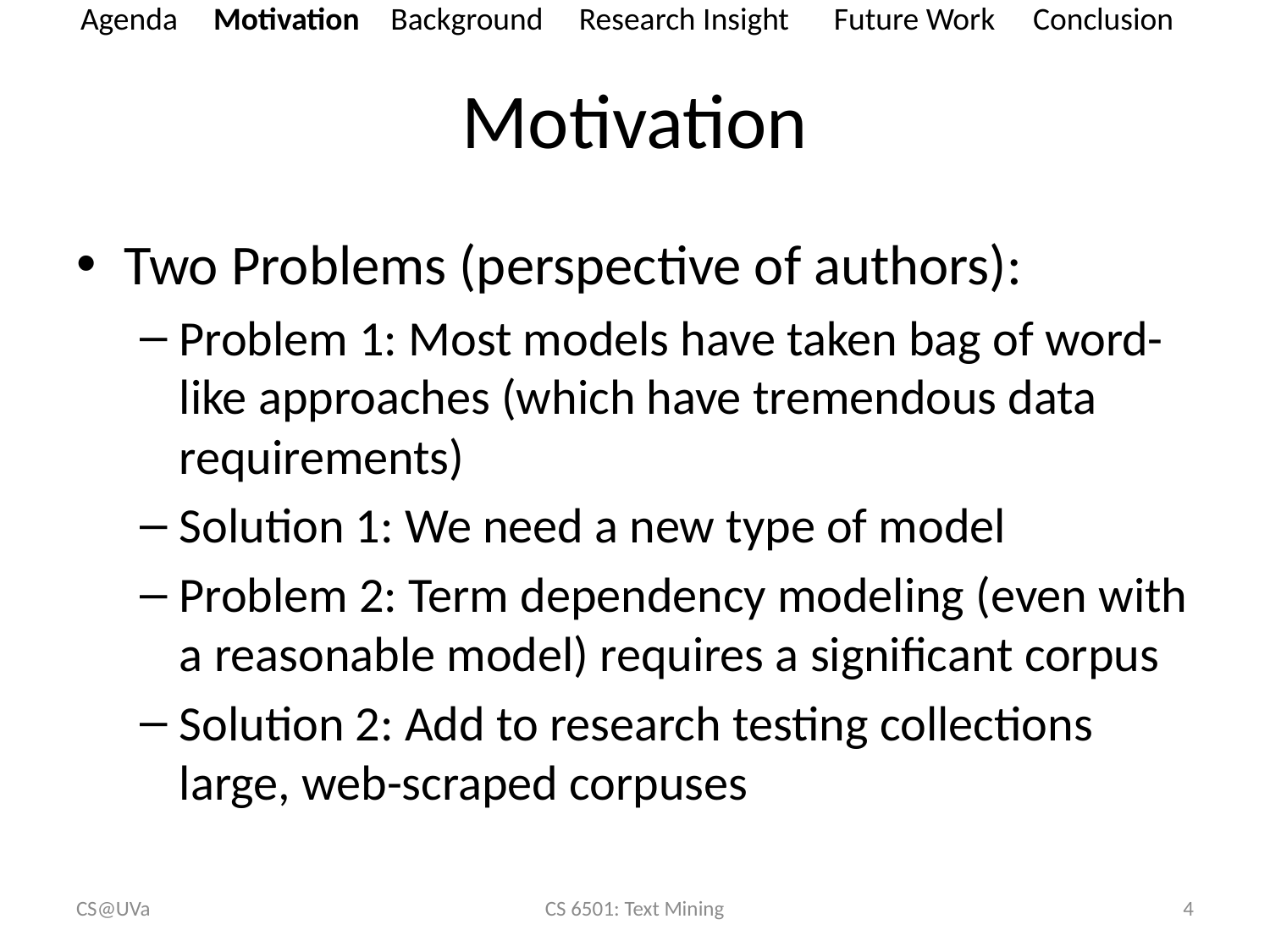

| Agenda | Motivation | Background | Research Insight | Future Work | Conclusion |
| --- | --- | --- | --- | --- | --- |
# Motivation
Two Problems (perspective of authors):
Problem 1: Most models have taken bag of word-like approaches (which have tremendous data requirements)
Solution 1: We need a new type of model
Problem 2: Term dependency modeling (even with a reasonable model) requires a significant corpus
Solution 2: Add to research testing collections large, web-scraped corpuses

CS@UVa
CS 6501: Text Mining
4